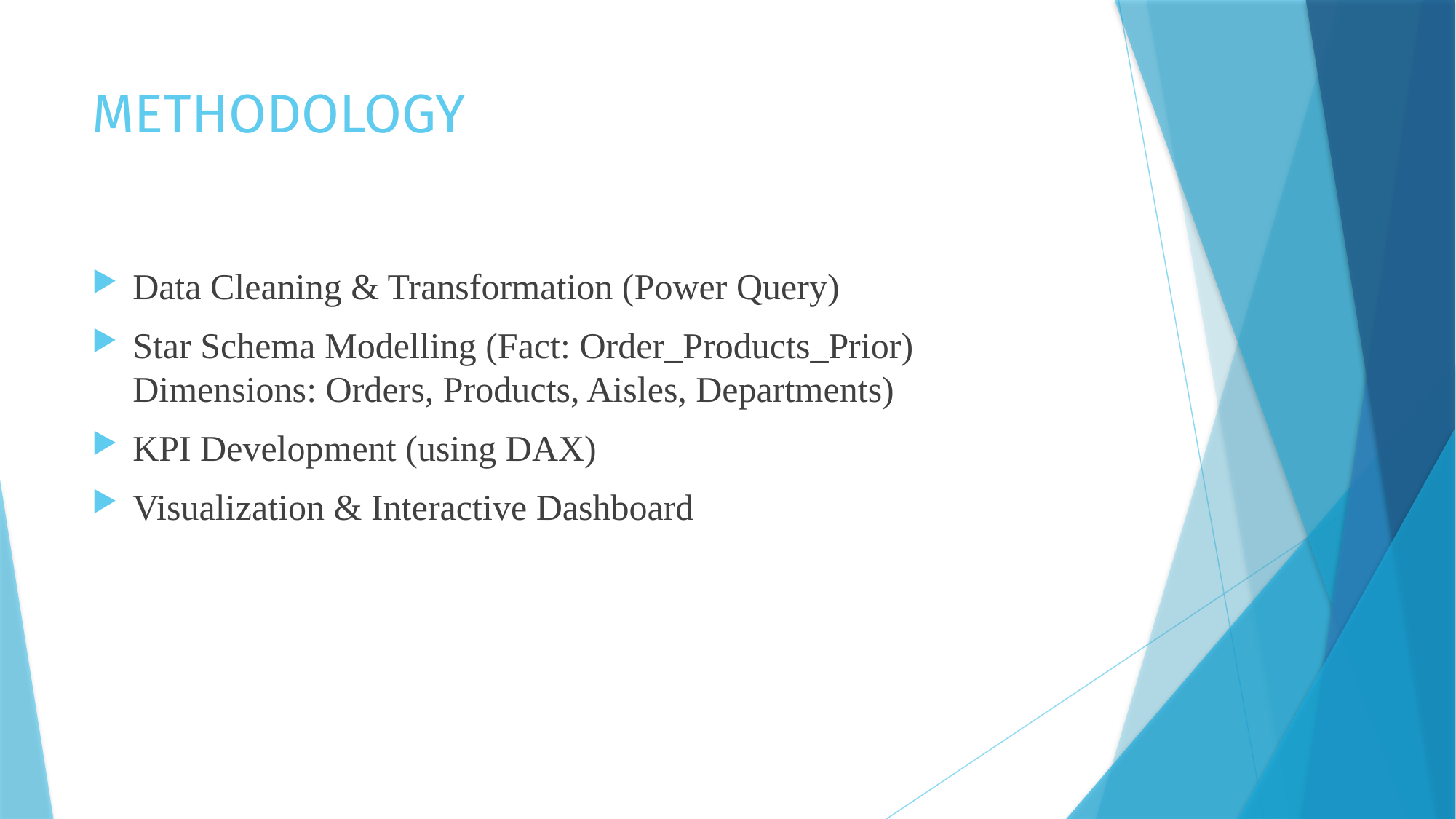

# METHODOLOGY
Data Cleaning & Transformation (Power Query)
Star Schema Modelling (Fact: Order_Products_Prior) Dimensions: Orders, Products, Aisles, Departments)
KPI Development (using DAX)
Visualization & Interactive Dashboard